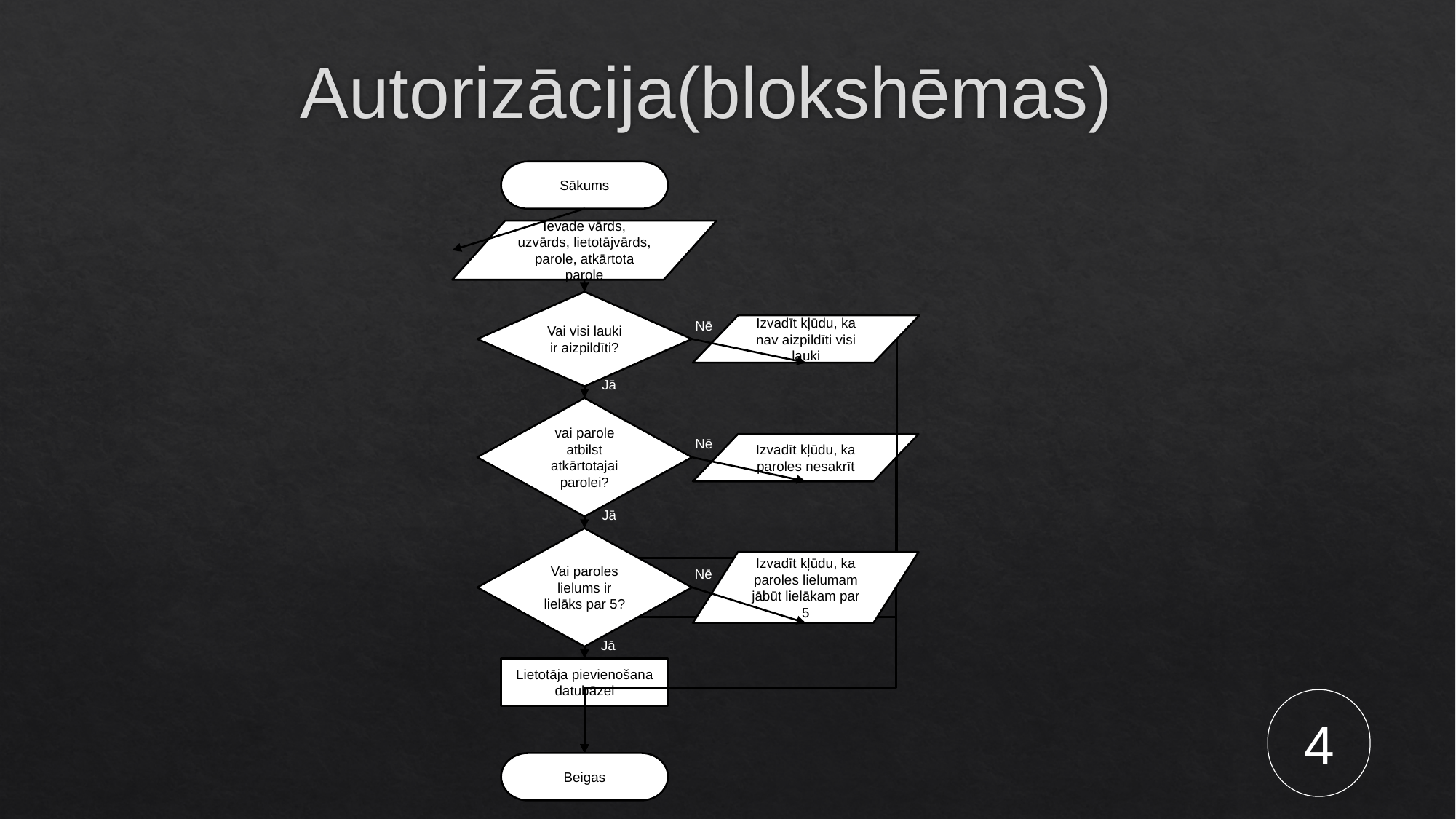

# Autorizācija(blokshēmas)

Sākums
Ievade vārds, uzvārds, lietotājvārds, parole, atkārtota parole
Vai visi lauki ir aizpildīti?
Nē
Izvadīt kļūdu, ka nav aizpildīti visi lauki
Jā
vai parole atbilst atkārtotajai parolei?
Nē
Izvadīt kļūdu, ka paroles nesakrīt
Jā
Vai paroles lielums ir lielāks par 5?
Nē
Izvadīt kļūdu, ka paroles lielumam jābūt lielākam par 5
Jā
Lietotāja pievienošana datubāzei
Beigas

4